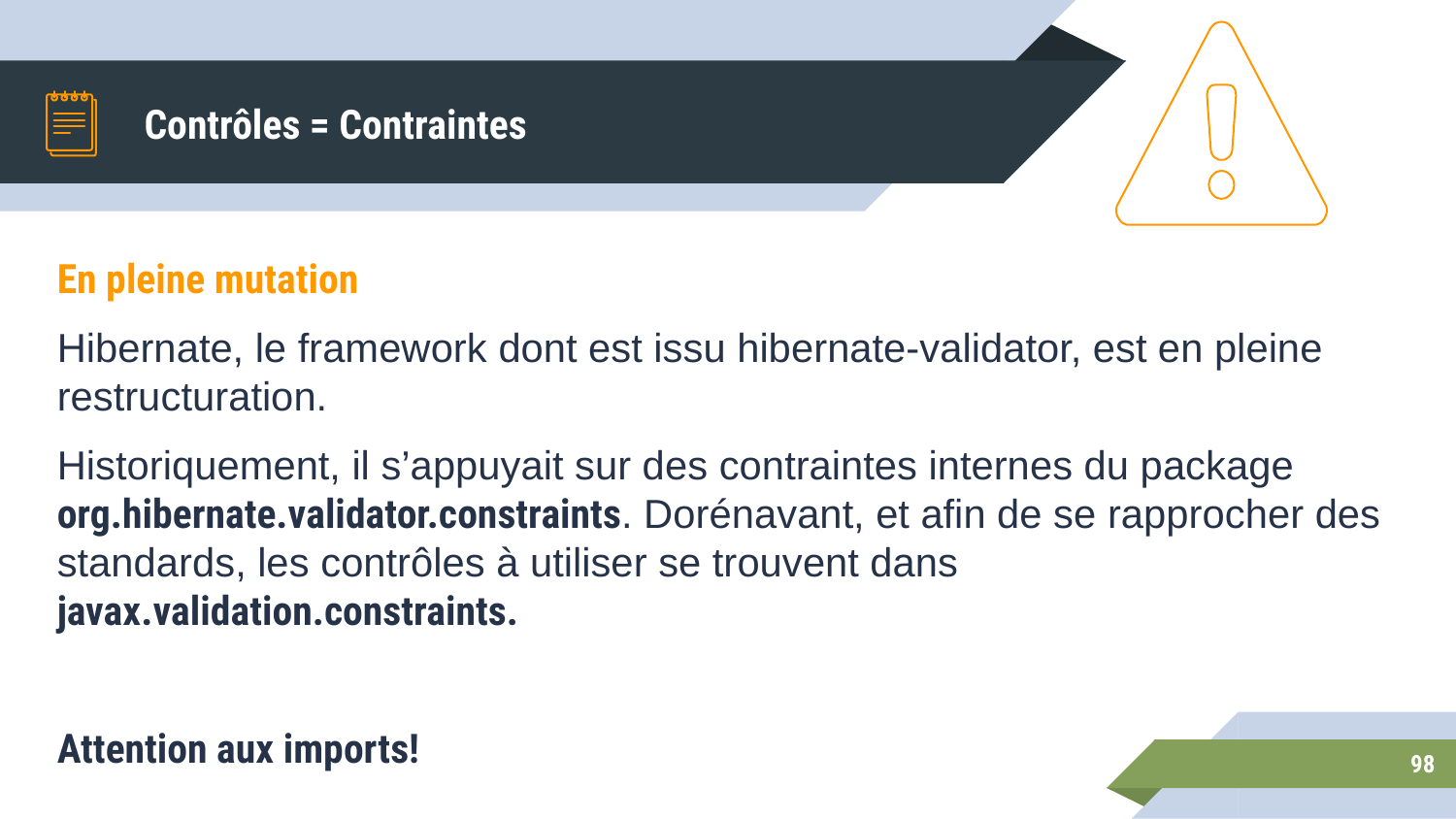

# Contrôles = Contraintes

En pleine mutation
Hibernate, le framework dont est issu hibernate-validator, est en pleine restructuration.
Historiquement, il s’appuyait sur des contraintes internes du package org.hibernate.validator.constraints. Dorénavant, et afin de se rapprocher des standards, les contrôles à utiliser se trouvent dans  javax.validation.constraints.

Attention aux imports!

98